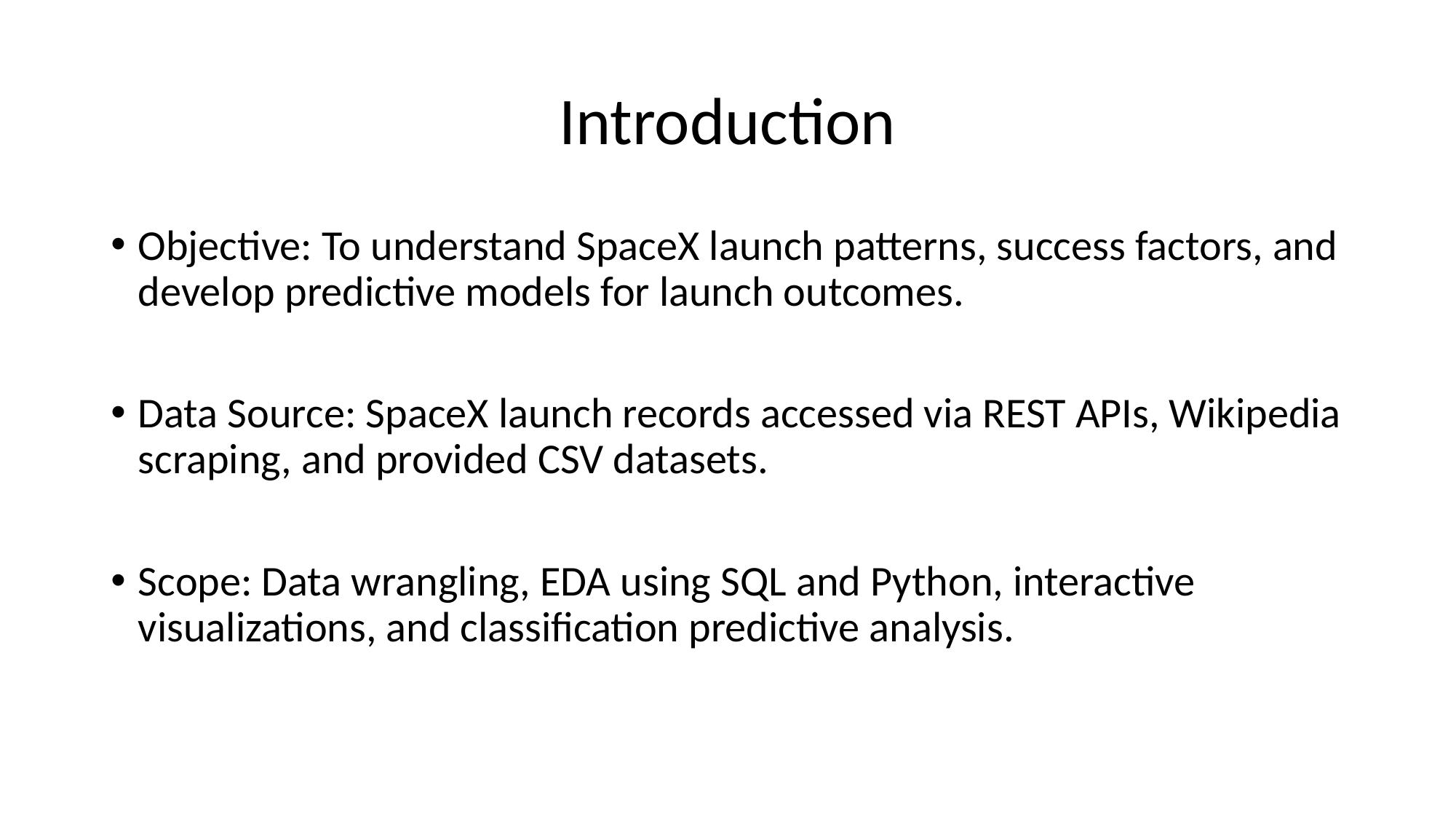

# Introduction
Objective: To understand SpaceX launch patterns, success factors, and develop predictive models for launch outcomes.

Data Source: SpaceX launch records accessed via REST APIs, Wikipedia scraping, and provided CSV datasets.

Scope: Data wrangling, EDA using SQL and Python, interactive visualizations, and classification predictive analysis.